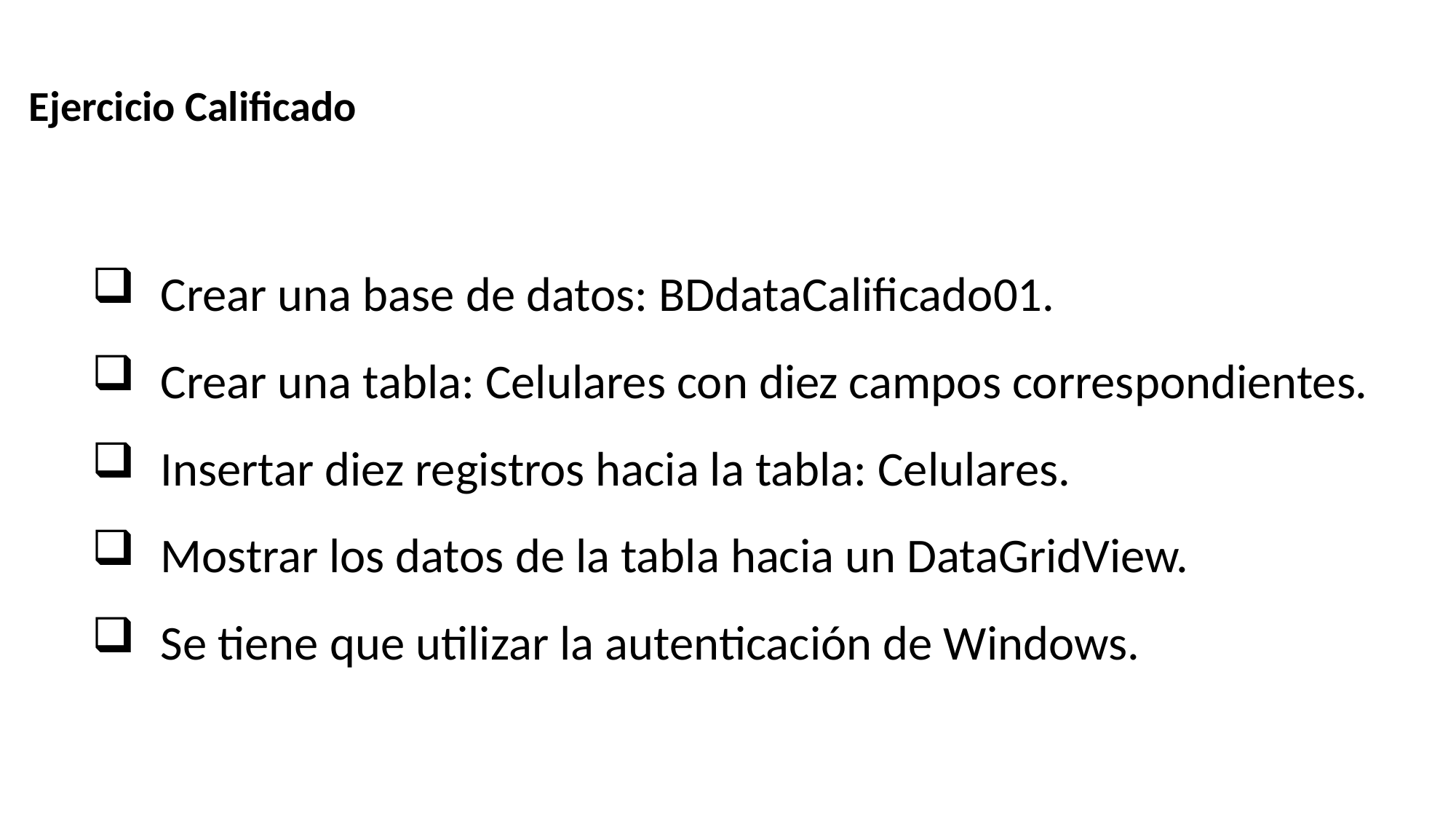

Ejercicio Calificado
Crear una base de datos: BDdataCalificado01.
Crear una tabla: Celulares con diez campos correspondientes.
Insertar diez registros hacia la tabla: Celulares.
Mostrar los datos de la tabla hacia un DataGridView.
Se tiene que utilizar la autenticación de Windows.